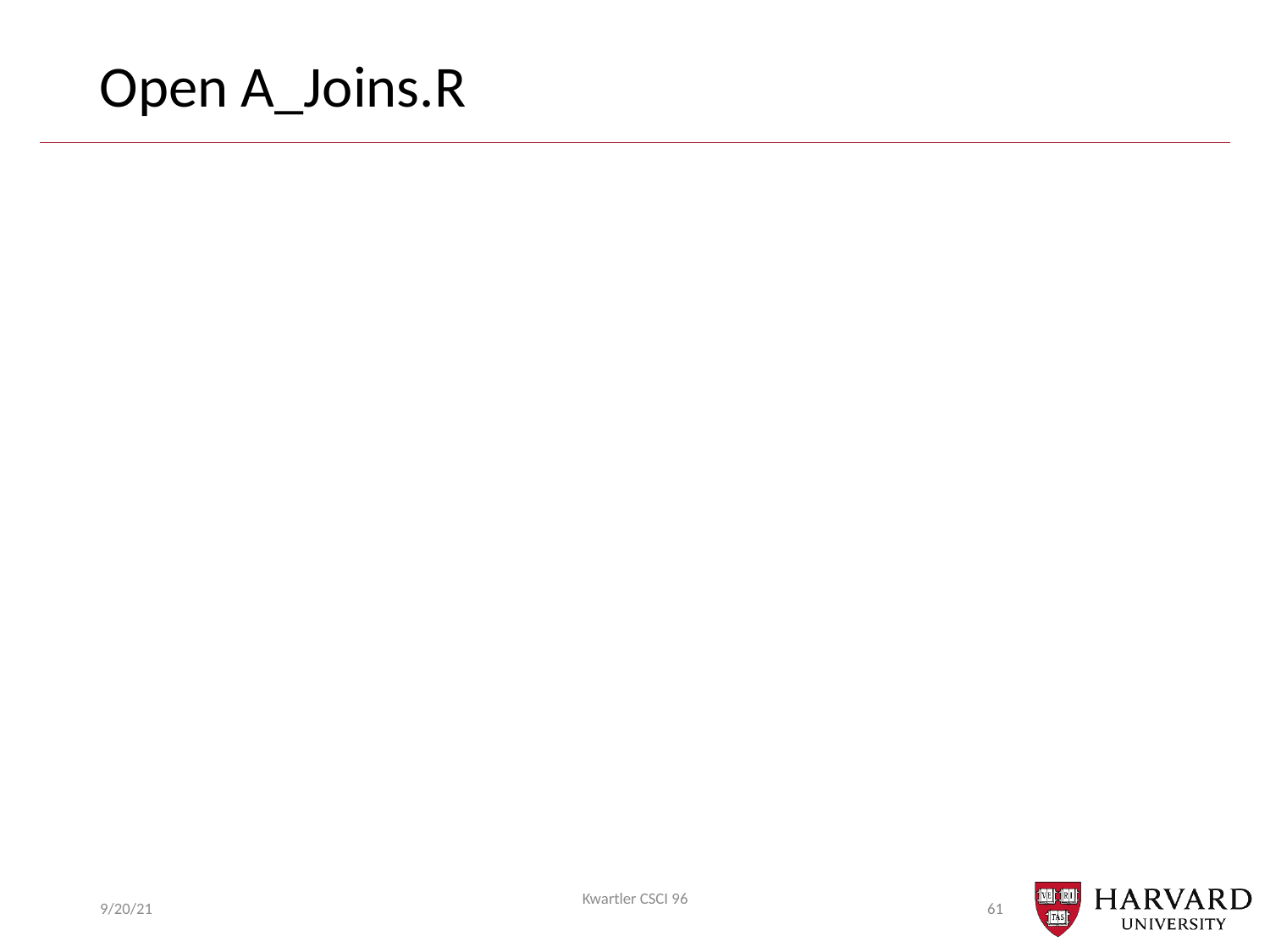

# Open A_Joins.R
9/20/21
Kwartler CSCI 96
61